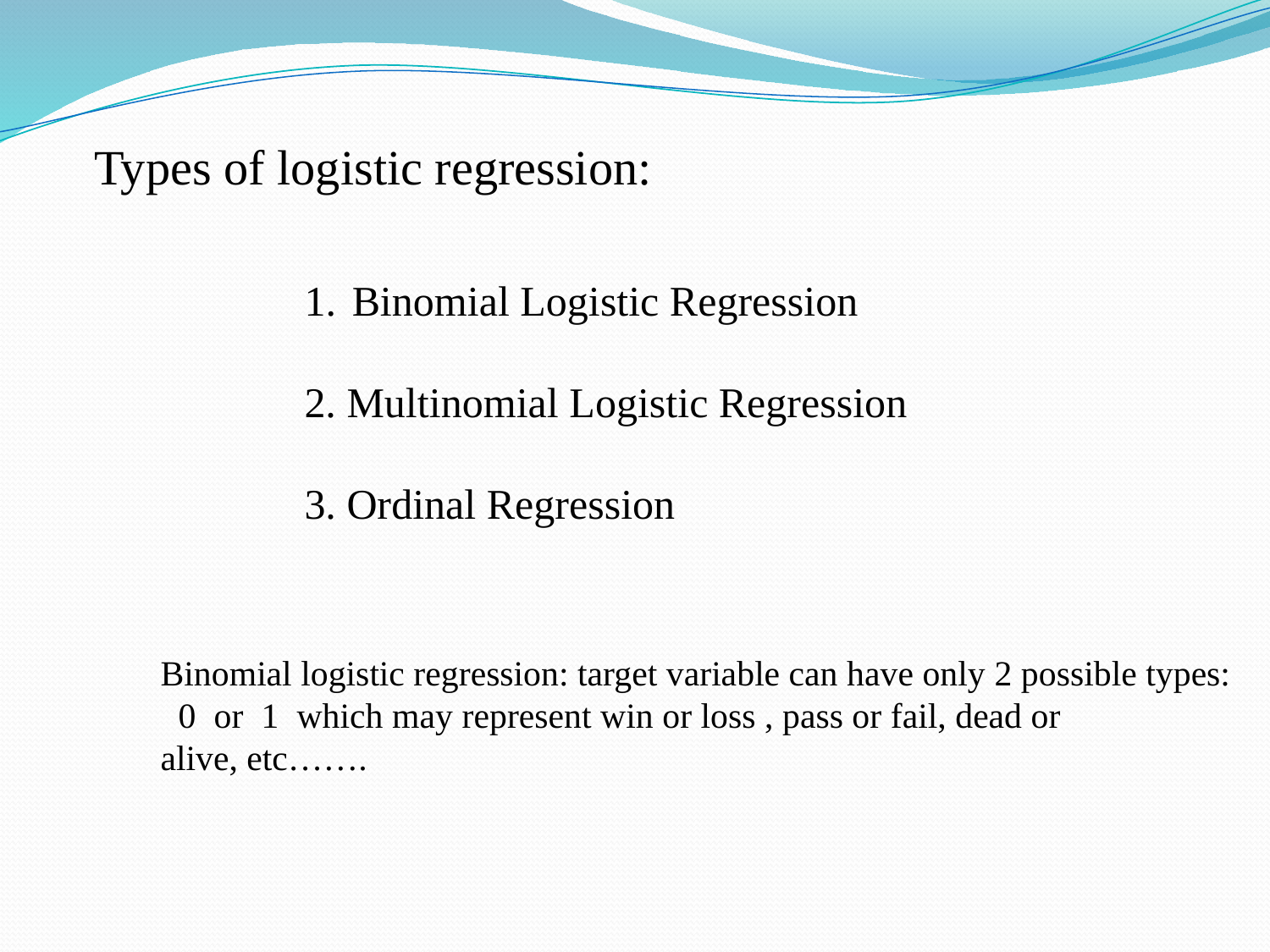

Types of logistic regression:
Binomial Logistic Regression

2. Multinomial Logistic Regression

3. Ordinal Regression
Binomial logistic regression: target variable can have only 2 possible types:
  0  or  1  which may represent win or loss , pass or fail, dead or
alive, etc…….